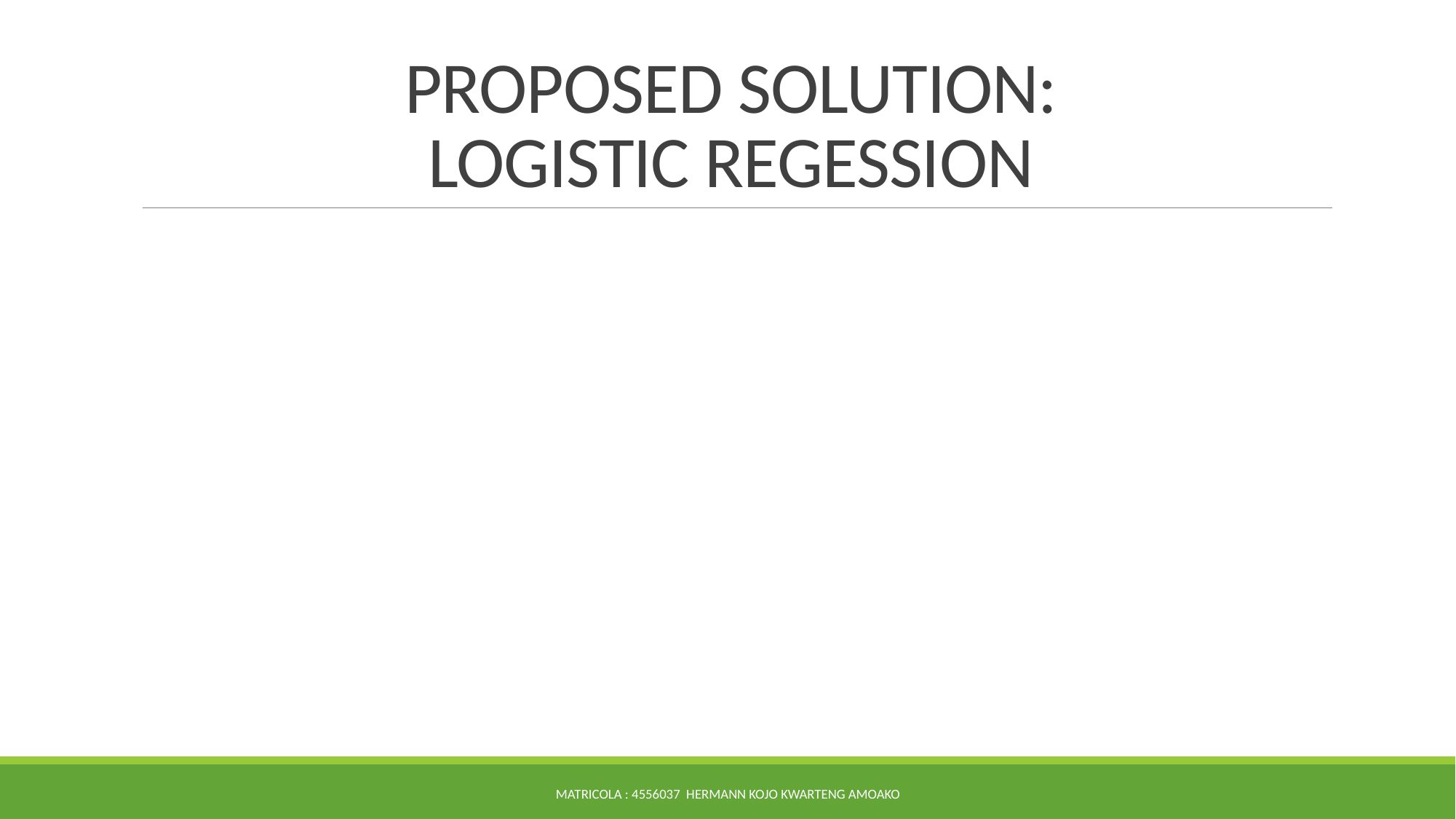

# PROPOSED SOLUTION: LOGISTIC REGESSION

MATRICOLA : 4556037  HERMANN KOJO KWARTENG AMOAKO